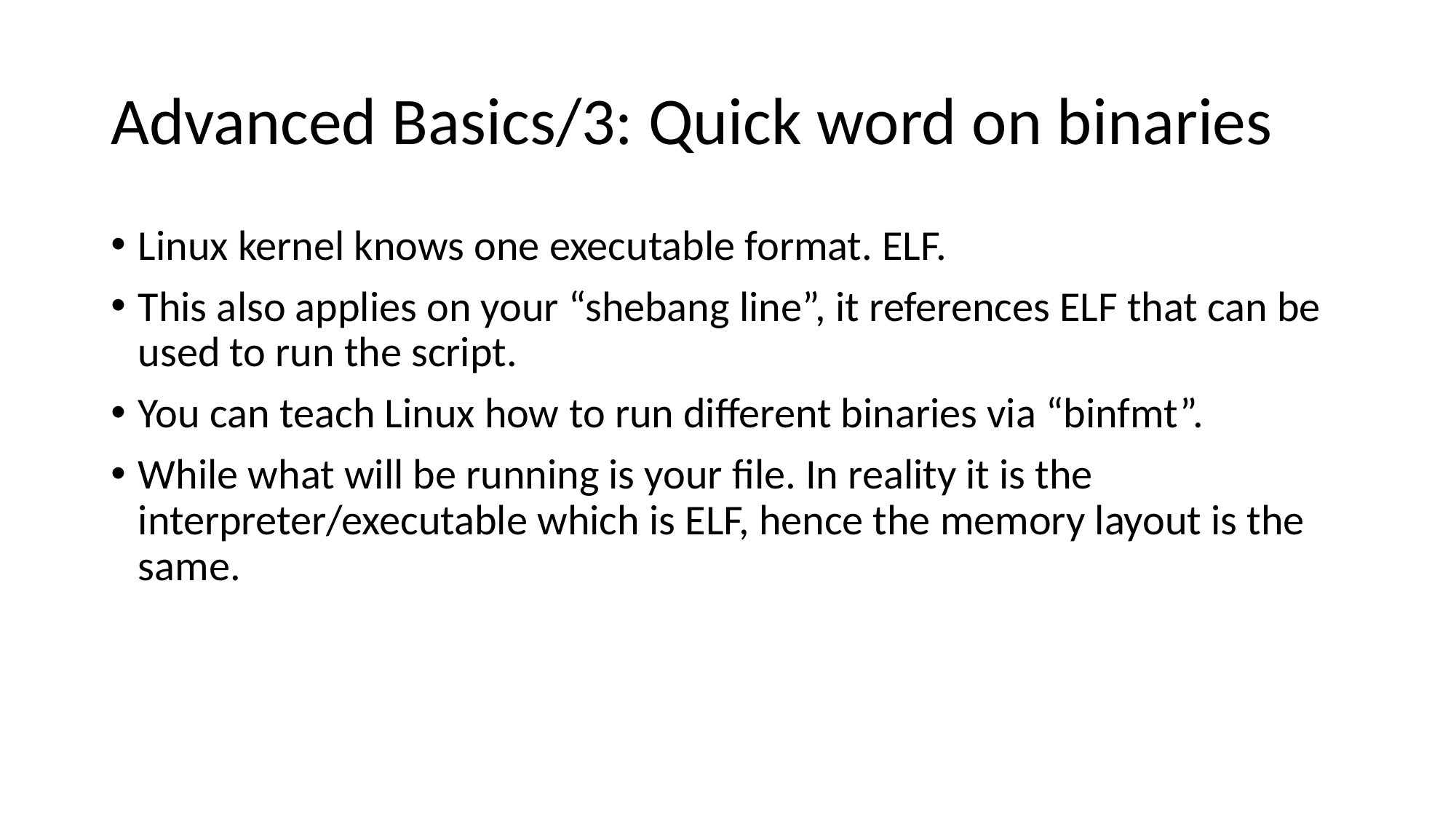

# Advanced Basics/3: Quick word on binaries
Linux kernel knows one executable format. ELF.
This also applies on your “shebang line”, it references ELF that can be used to run the script.
You can teach Linux how to run different binaries via “binfmt”.
While what will be running is your file. In reality it is the interpreter/executable which is ELF, hence the memory layout is the same.